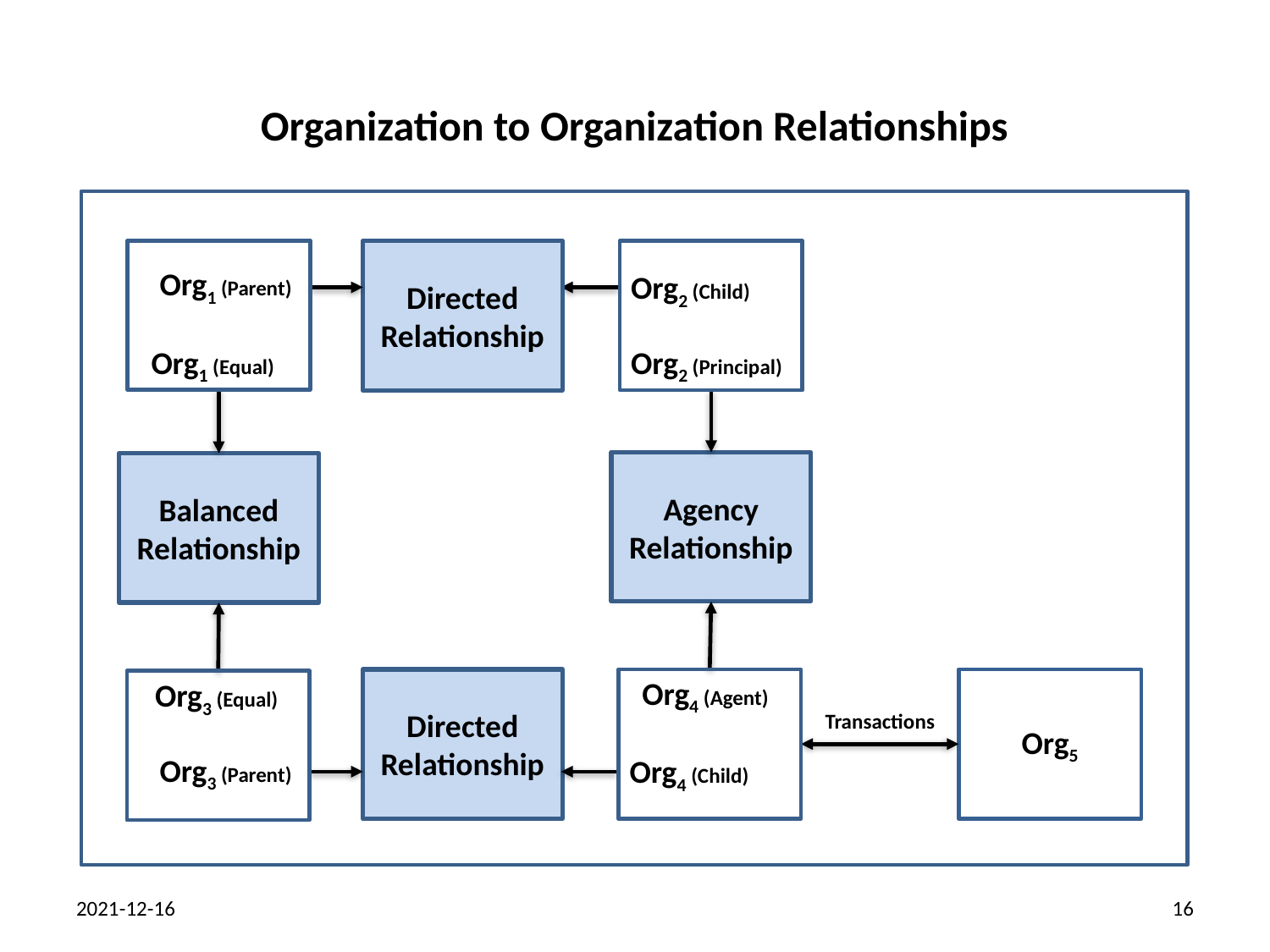

Organization to Organization Relationships

Directed Relationship

Org1 (Parent)
Org2 (Child)

Org1 (Equal)
Org2 (Principal)
Agency Relationship
Balanced Relationship
Org4 (Agent)
Org3 (Equal)
Directed Relationship

Org5

Transactions
Org3 (Parent)
Org4 (Child)
2021-12-16
16